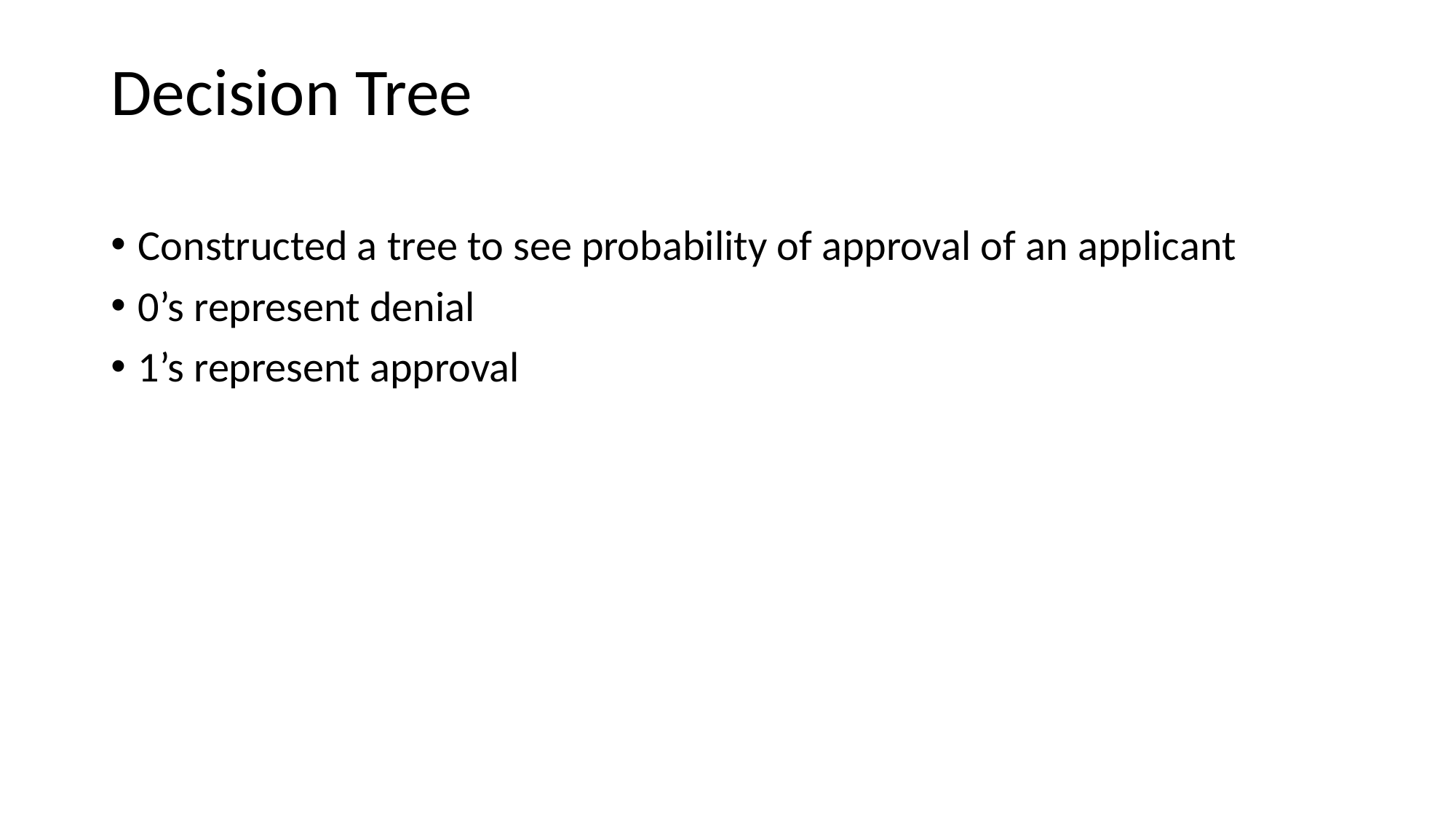

# Decision Tree
Constructed a tree to see probability of approval of an applicant
0’s represent denial
1’s represent approval